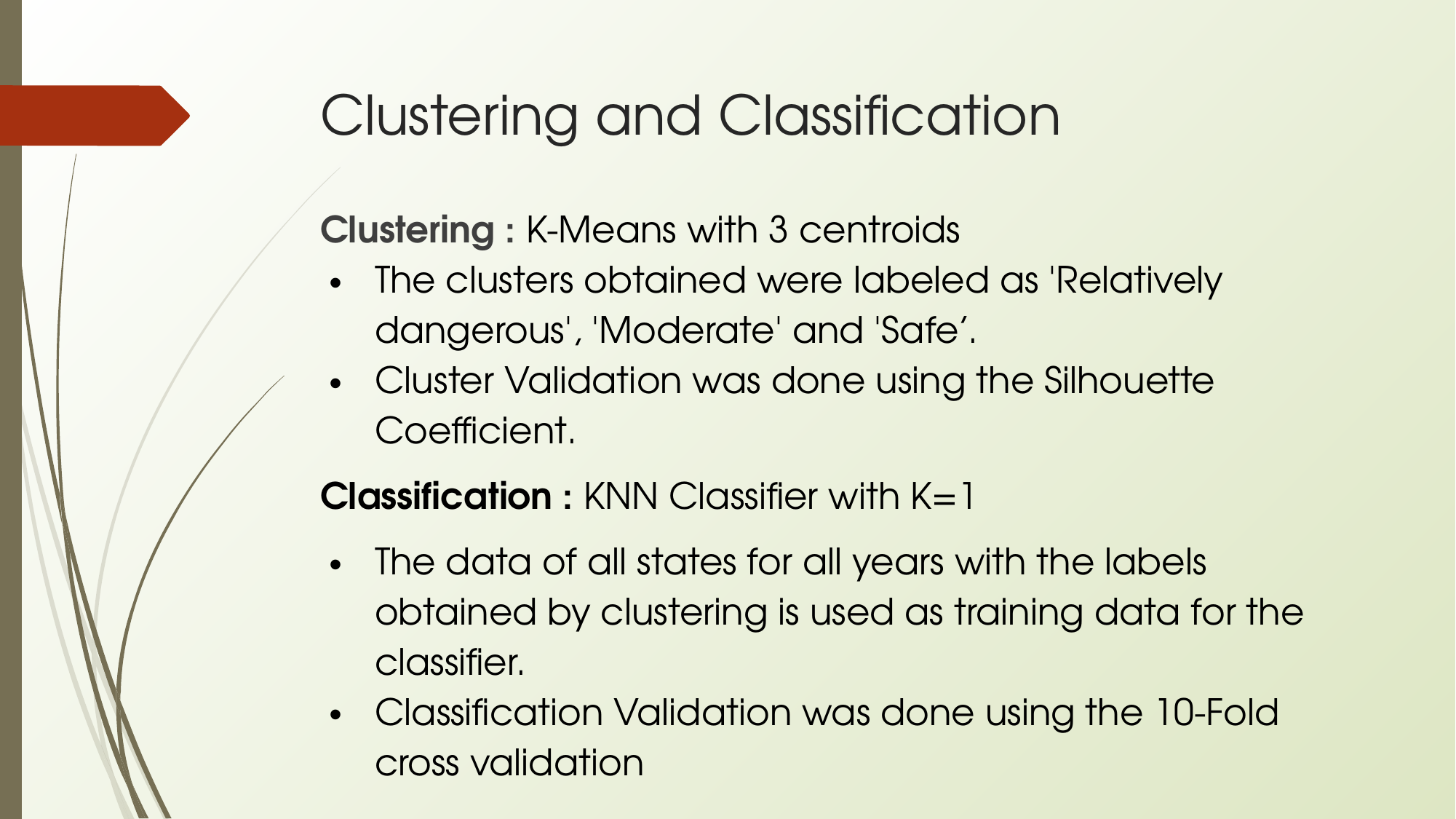

# Clustering and Classification
Clustering : K-Means with 3 centroids
The clusters obtained were labeled as 'Relatively dangerous', 'Moderate' and 'Safe’.
Cluster Validation was done using the Silhouette Coefficient.
Classification : KNN Classifier with K=1
The data of all states for all years with the labels obtained by clustering is used as training data for the classifier.
Classification Validation was done using the 10-Fold cross validation